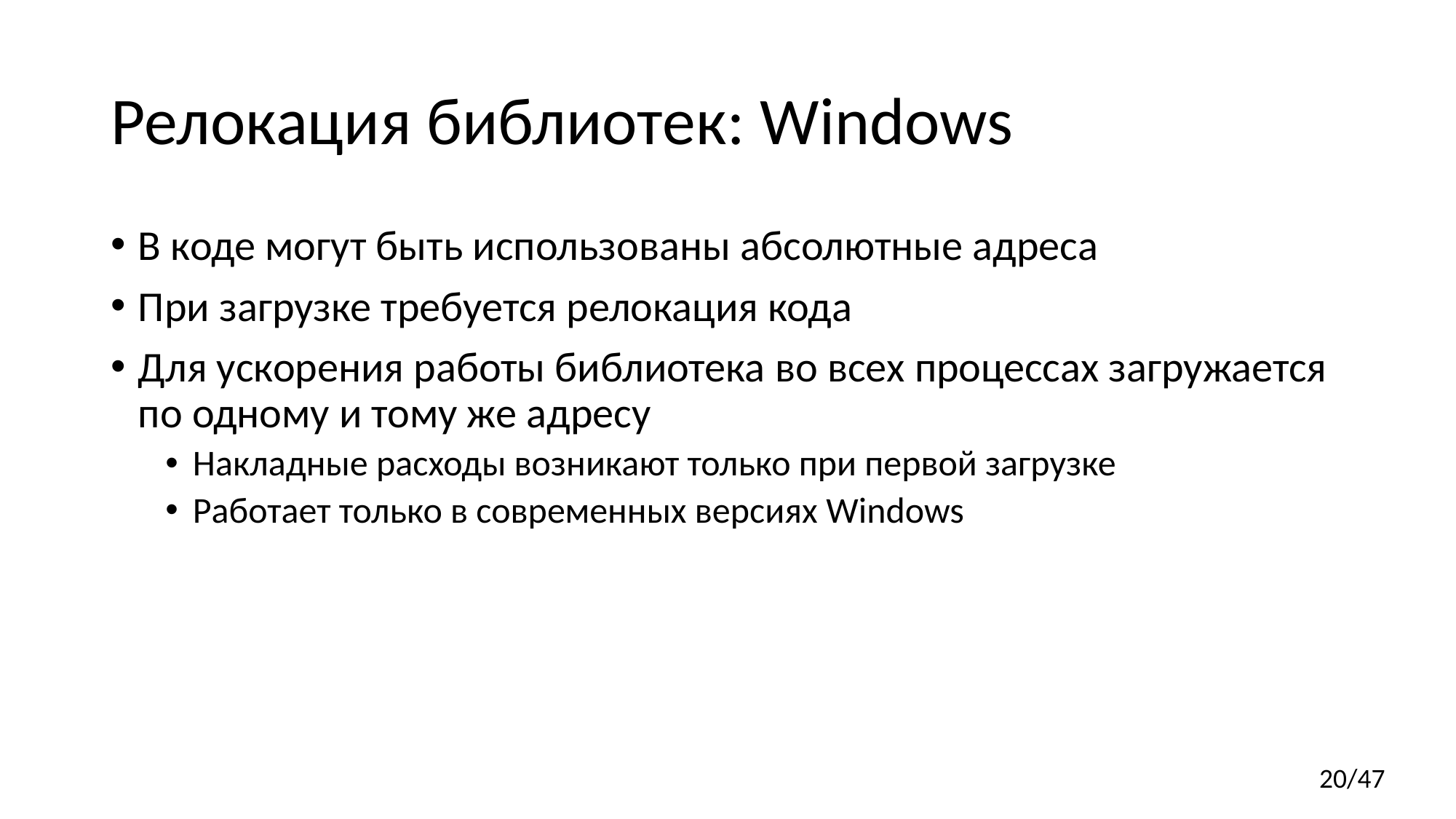

# Релокация библиотек: Windows
В коде могут быть использованы абсолютные адреса
При загрузке требуется релокация кода
Для ускорения работы библиотека во всех процессах загружается по одному и тому же адресу
Накладные расходы возникают только при первой загрузке
Работает только в современных версиях Windows